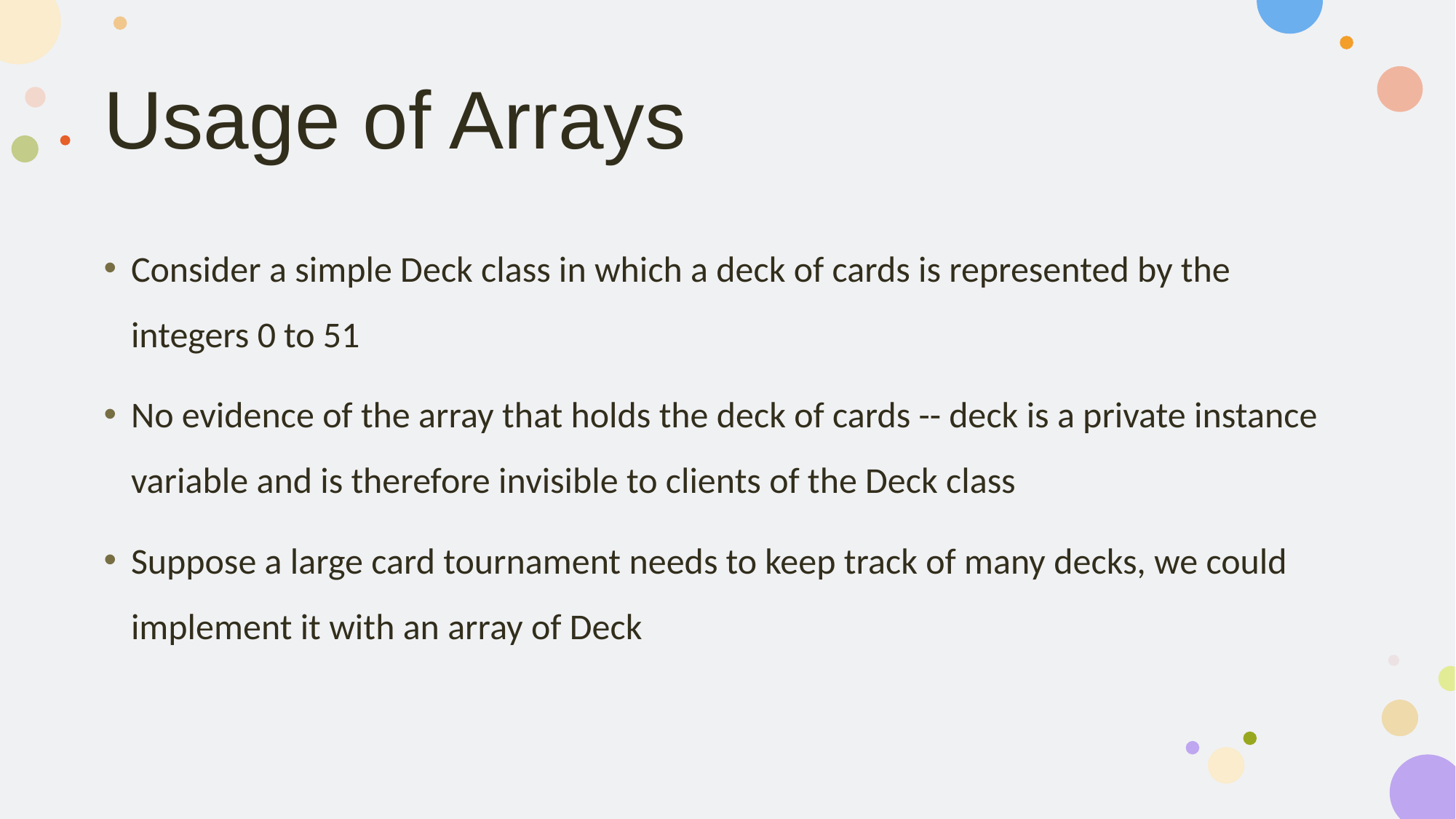

# Usage of Arrays
Consider a simple Deck class in which a deck of cards is represented by the integers 0 to 51
No evidence of the array that holds the deck of cards -- deck is a private instance variable and is therefore invisible to clients of the Deck class
Suppose a large card tournament needs to keep track of many decks, we could implement it with an array of Deck